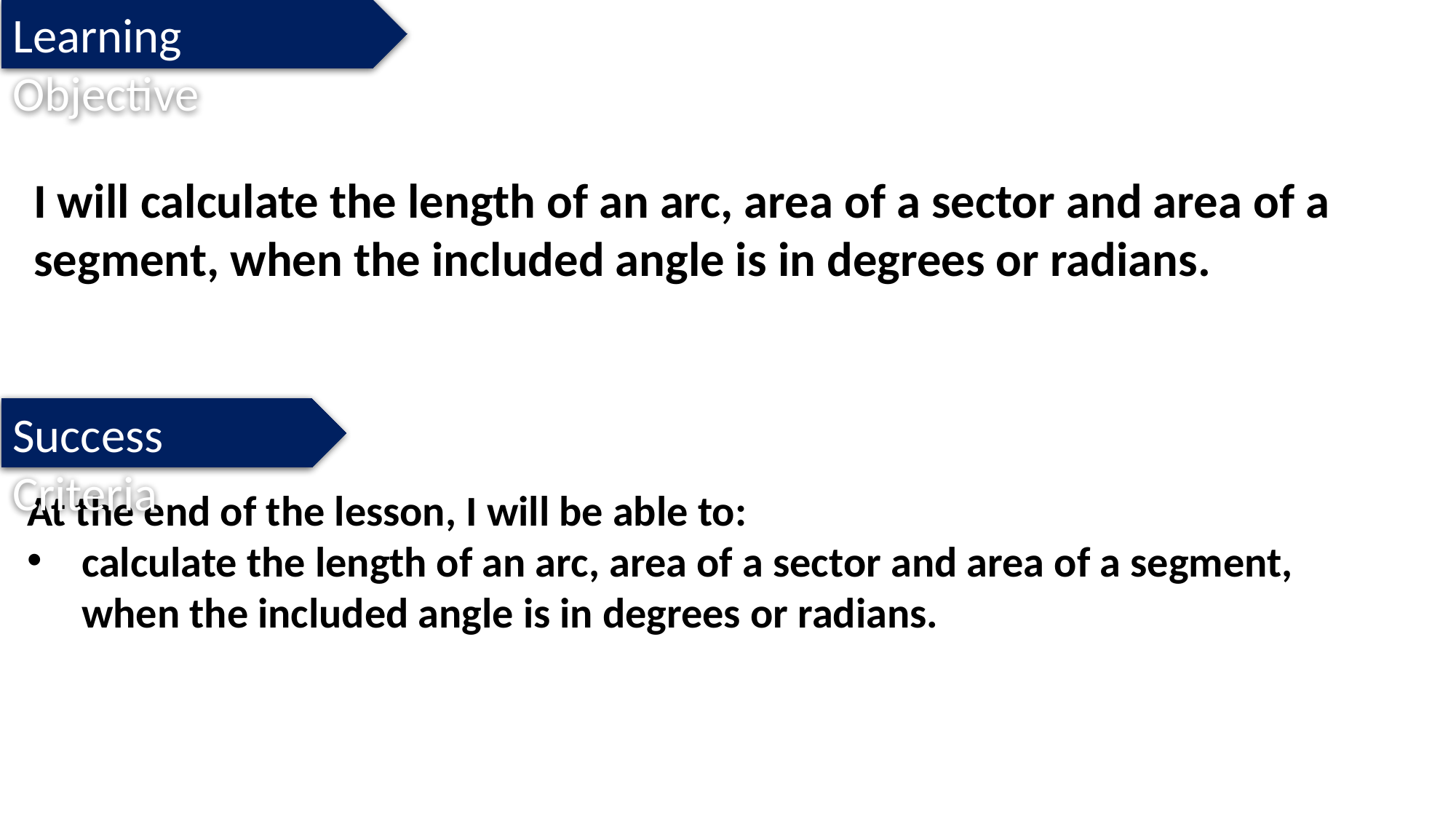

Learning Objective
I will calculate the length of an arc, area of a sector and area of a segment, when the included angle is in degrees or radians.
Success Criteria
At the end of the lesson, I will be able to:
calculate the length of an arc, area of a sector and area of a segment, when the included angle is in degrees or radians.